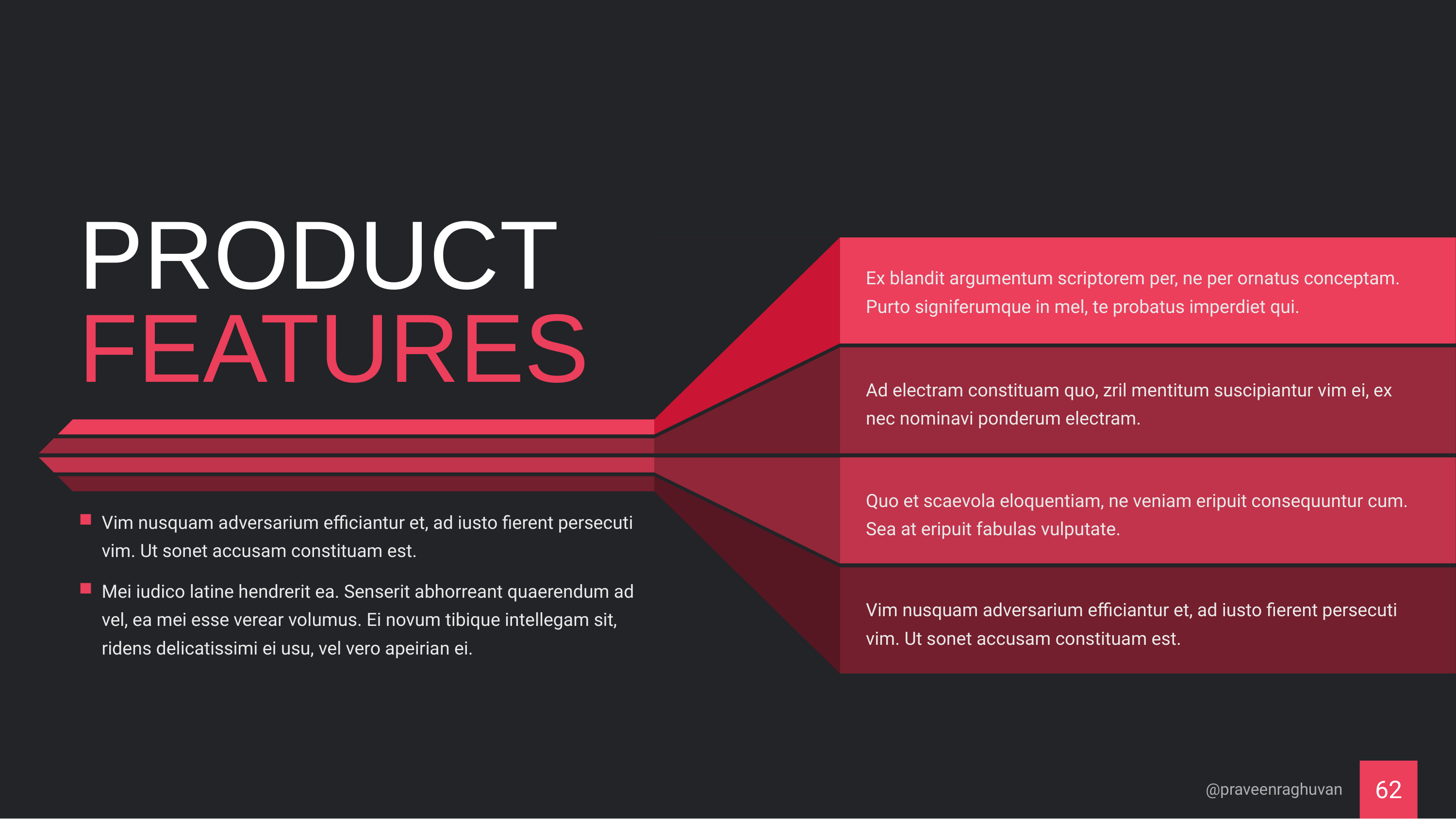

# PRODUCT FEATURES
Ex blandit argumentum scriptorem per, ne per ornatus conceptam. Purto signiferumque in mel, te probatus imperdiet qui.
Ad electram constituam quo, zril mentitum suscipiantur vim ei, ex nec nominavi ponderum electram.
Quo et scaevola eloquentiam, ne veniam eripuit consequuntur cum. Sea at eripuit fabulas vulputate.
Vim nusquam adversarium efficiantur et, ad iusto fierent persecuti vim. Ut sonet accusam constituam est.
Mei iudico latine hendrerit ea. Senserit abhorreant quaerendum ad vel, ea mei esse verear volumus. Ei novum tibique intellegam sit, ridens delicatissimi ei usu, vel vero apeirian ei.
Vim nusquam adversarium efficiantur et, ad iusto fierent persecuti vim. Ut sonet accusam constituam est.
@praveenraghuvan
62